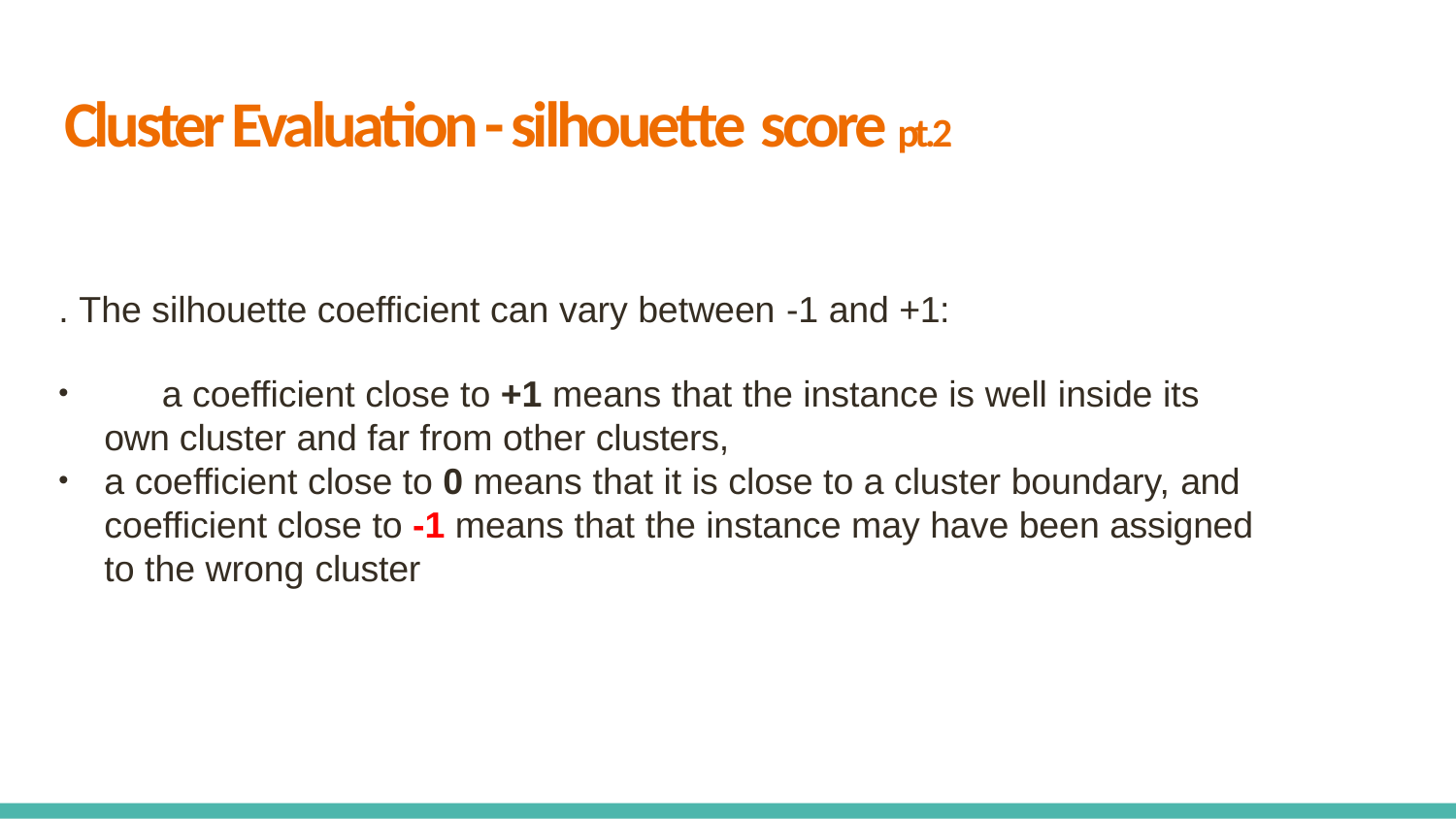

# Cluster Evaluation - silhouette score pt.2
. The silhouette coefficient can vary between -1 and +1:

	a coefficient close to +1 means that the instance is well inside its own cluster and far from other clusters,
a coefficient close to 0 means that it is close to a cluster boundary, and coefficient close to -1 means that the instance may have been assigned to the wrong cluster